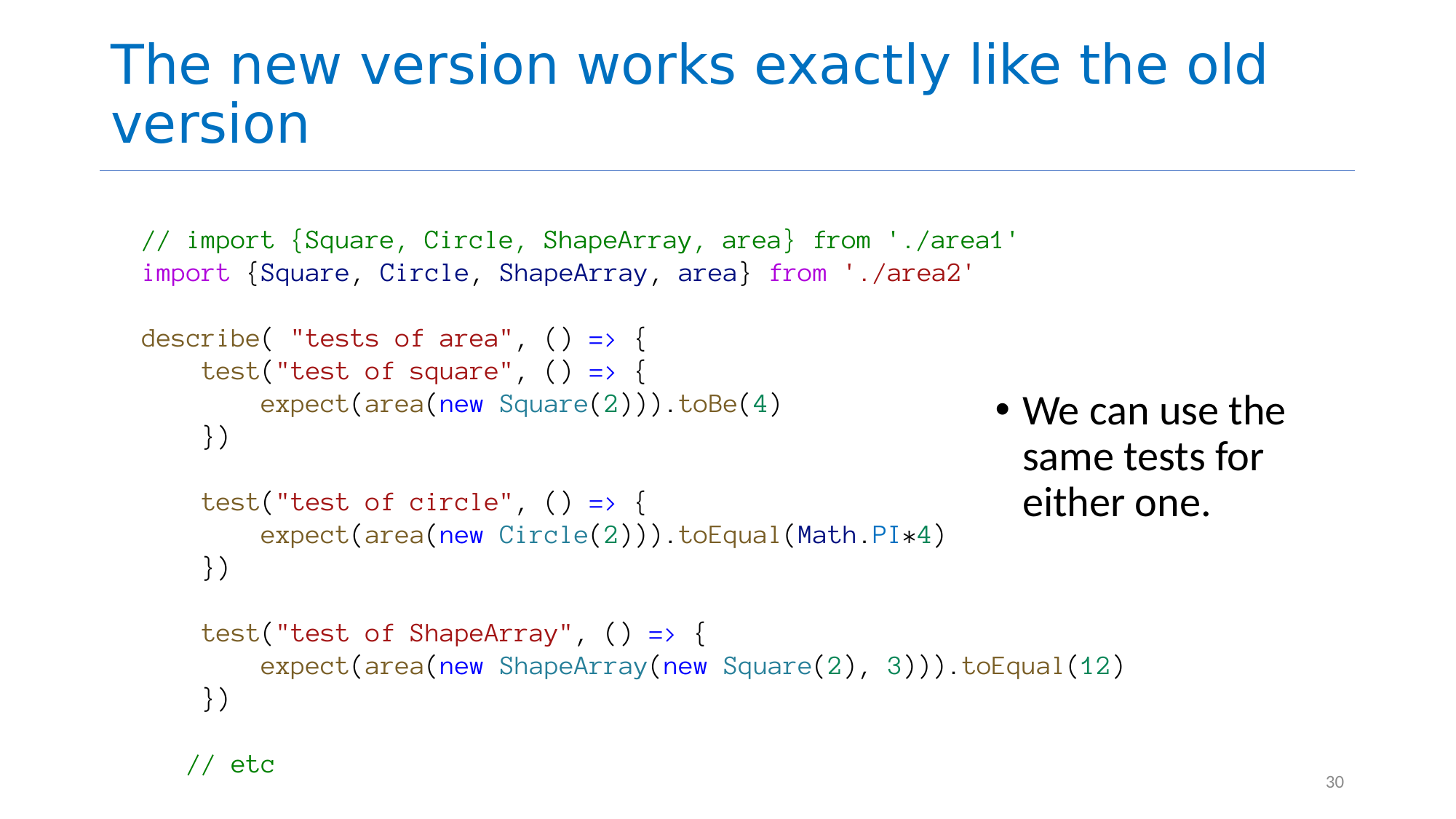

# The new version works exactly like the old version

We can use the same tests for either one.
// import {Square, Circle, ShapeArray, area} from './area1'
import {Square, Circle, ShapeArray, area} from './area2'
describe( "tests of area", () => {
    test("test of square", () => {
        expect(area(new Square(2))).toBe(4)
    })
    test("test of circle", () => {
        expect(area(new Circle(2))).toEqual(Math.PI*4)
    })
    test("test of ShapeArray", () => {
        expect(area(new ShapeArray(new Square(2), 3))).toEqual(12)
    })
   // etc
30